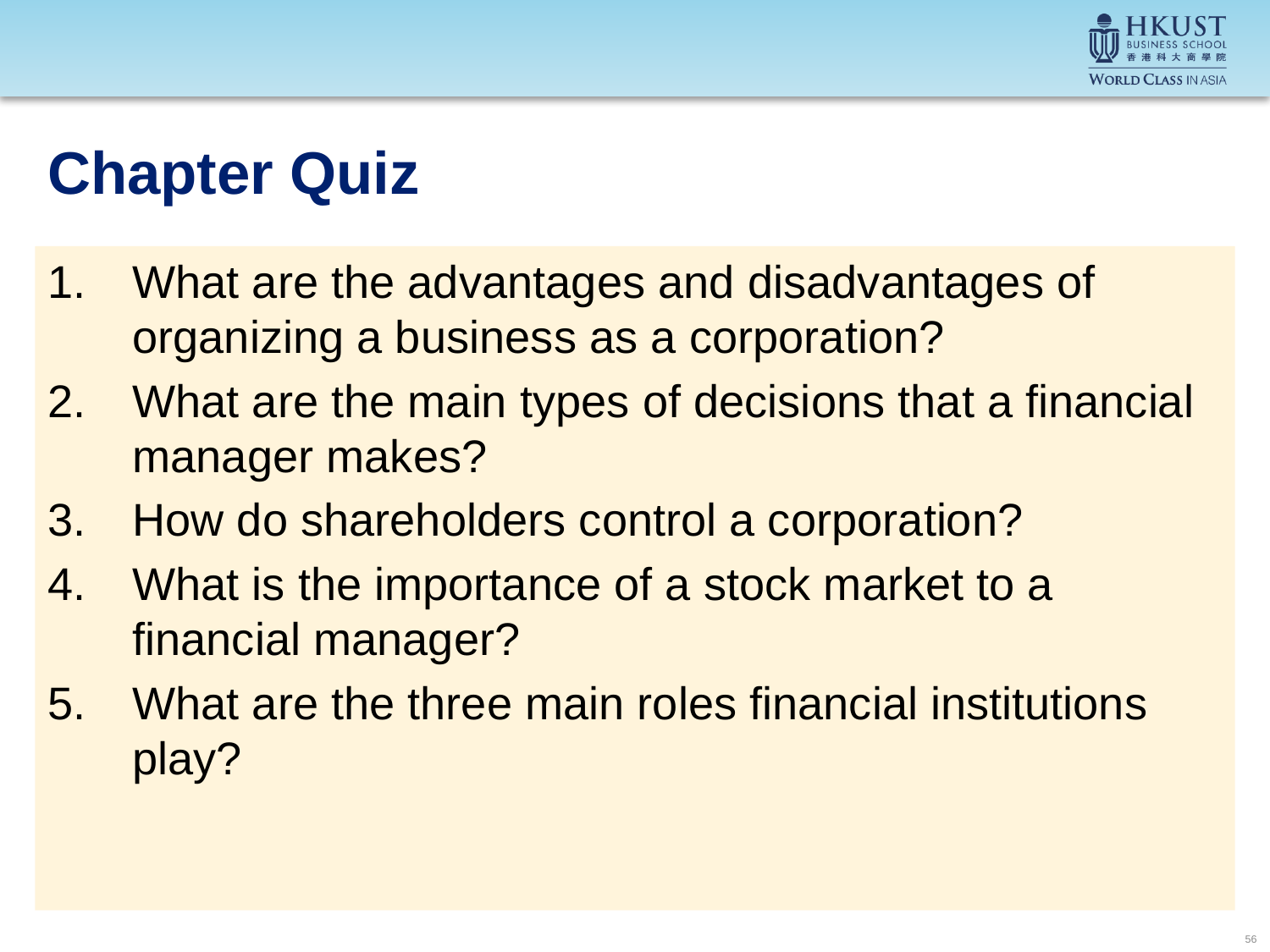

# Chapter Quiz
What are the advantages and disadvantages of organizing a business as a corporation?
What are the main types of decisions that a financial manager makes?
How do shareholders control a corporation?
What is the importance of a stock market to a financial manager?
What are the three main roles financial institutions play?

56